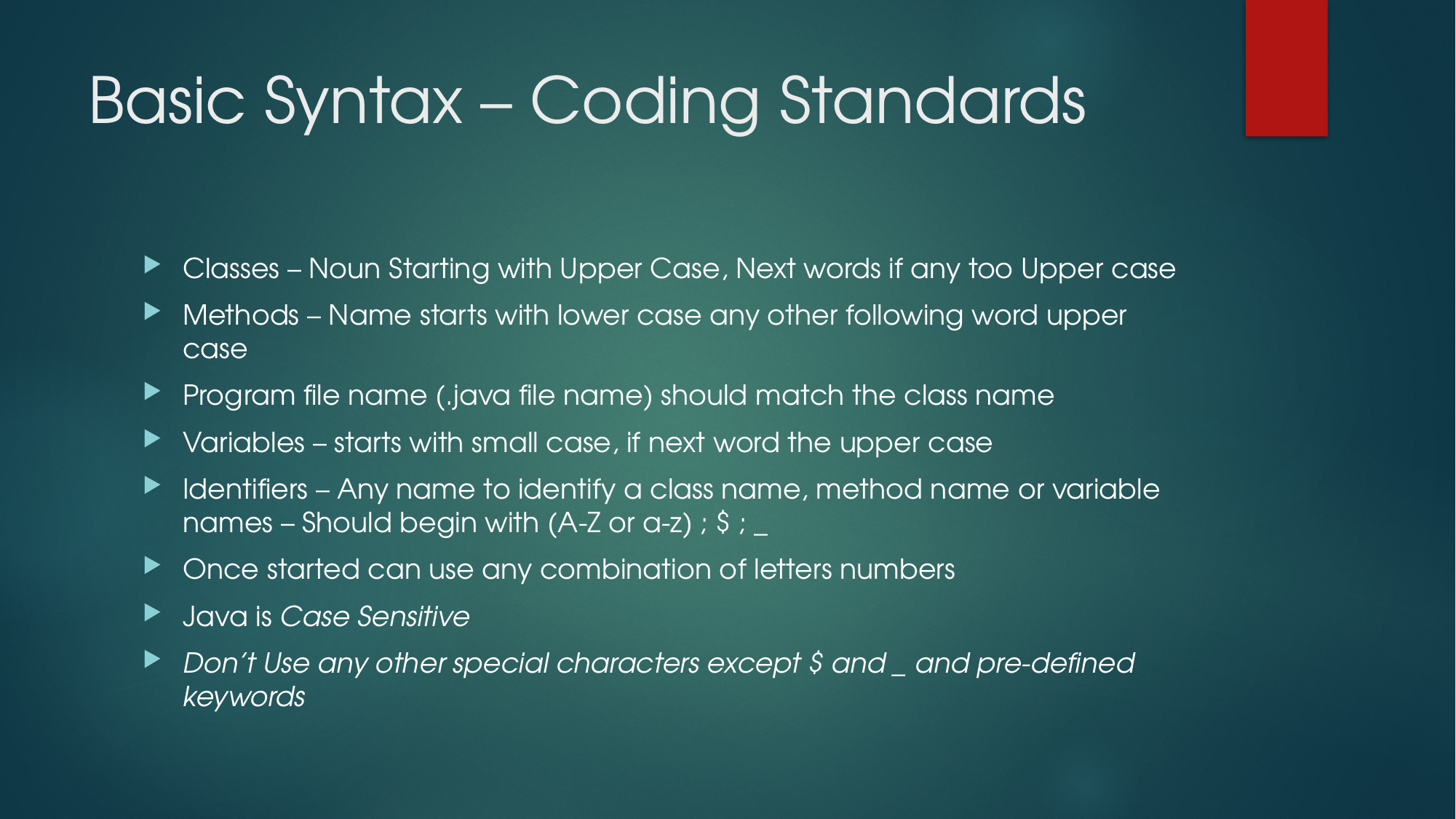

# Basic Syntax – Coding Standards
Classes – Noun Starting with Upper Case, Next words if any too Upper case
Methods – Name starts with lower case any other following word upper case
Program file name (.java file name) should match the class name
Variables – starts with small case, if next word the upper case
Identifiers – Any name to identify a class name, method name or variable names – Should begin with (A-Z or a-z) ; $ ; _
Once started can use any combination of letters numbers
Java is Case Sensitive
Don’t Use any other special characters except $ and _ and pre-defined keywords